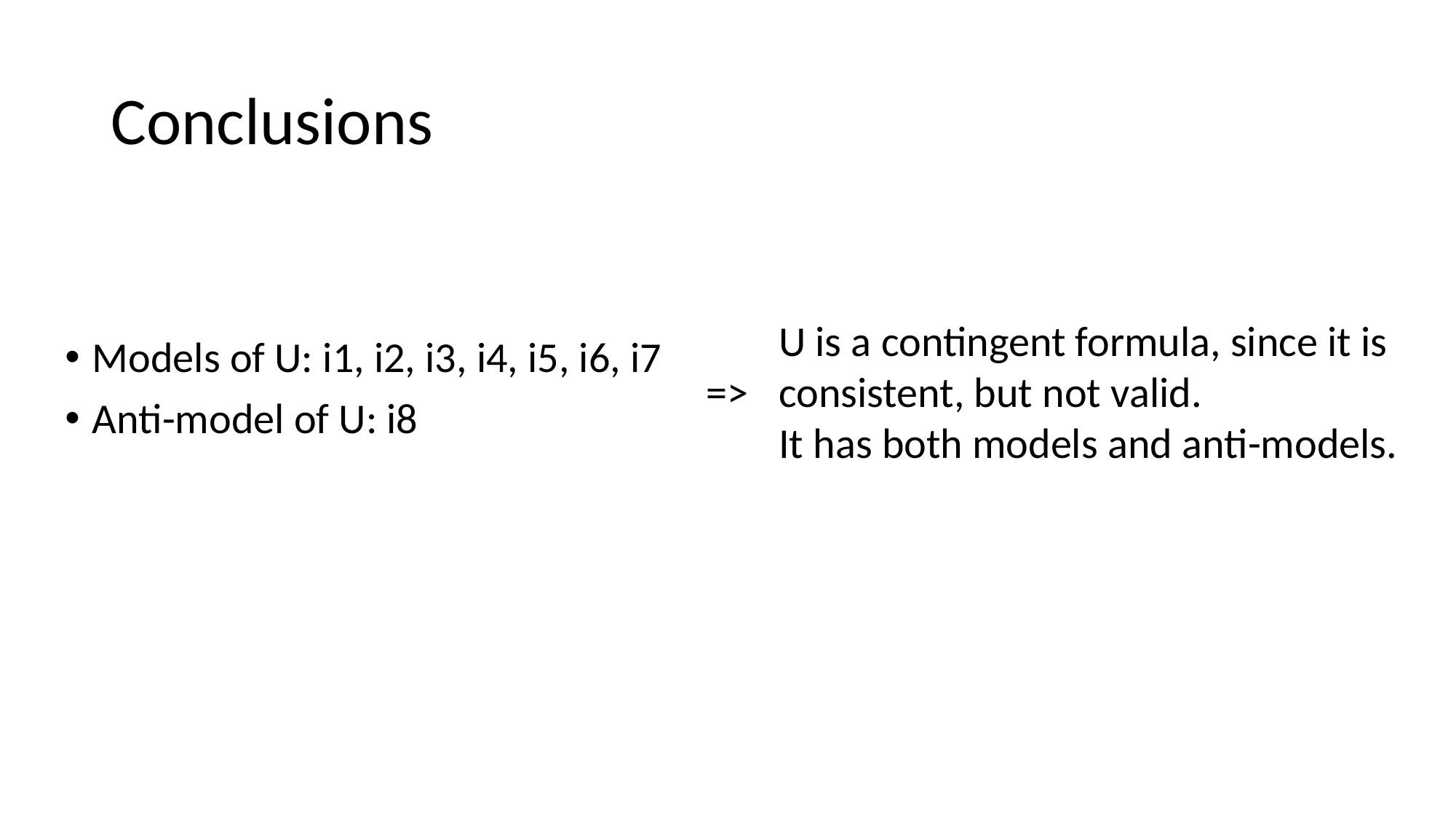

# Conclusions
U is a contingent formula, since it is consistent, but not valid.
It has both models and anti-models.
Models of U: i1, i2, i3, i4, i5, i6, i7
Anti-model of U: i8
=>